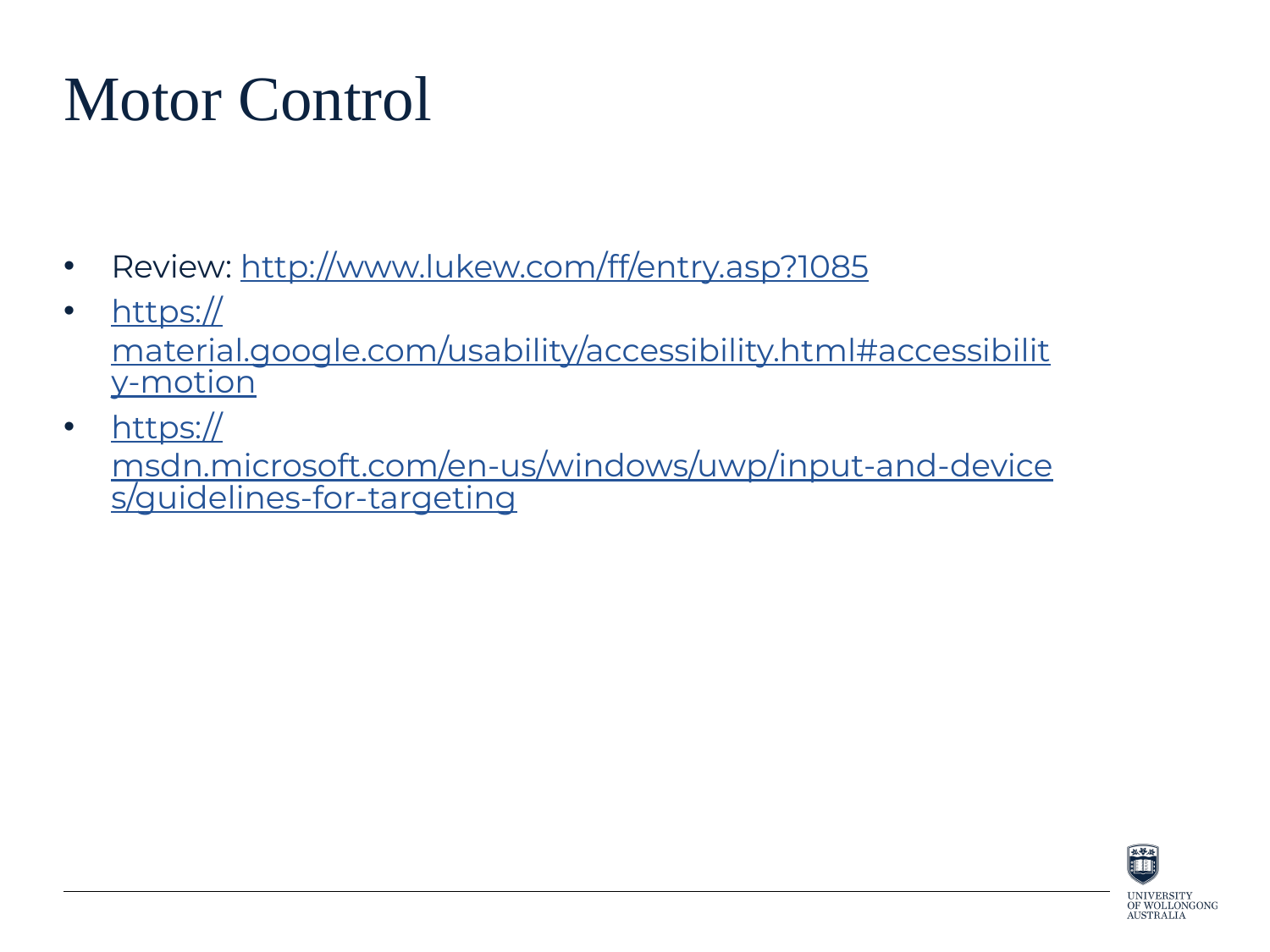

# Motor Control
Review: http://www.lukew.com/ff/entry.asp?1085
https://material.google.com/usability/accessibility.html#accessibility-motion
https://msdn.microsoft.com/en-us/windows/uwp/input-and-devices/guidelines-for-targeting